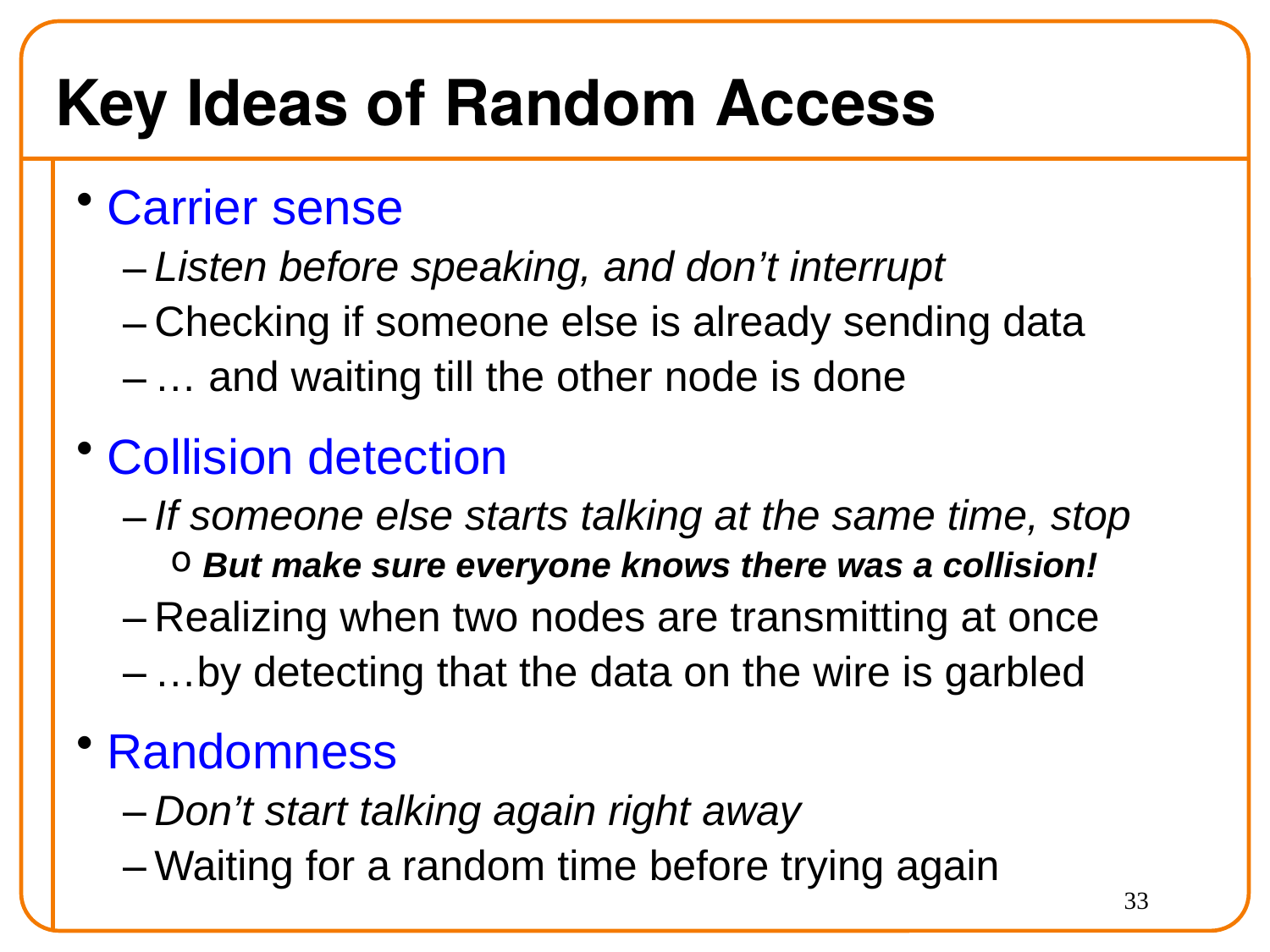

# Key Ideas of Random Access
Carrier sense
Listen before speaking, and don’t interrupt
Checking if someone else is already sending data
… and waiting till the other node is done
Collision detection
If someone else starts talking at the same time, stop
But make sure everyone knows there was a collision!
Realizing when two nodes are transmitting at once
…by detecting that the data on the wire is garbled
Randomness
Don’t start talking again right away
Waiting for a random time before trying again
33